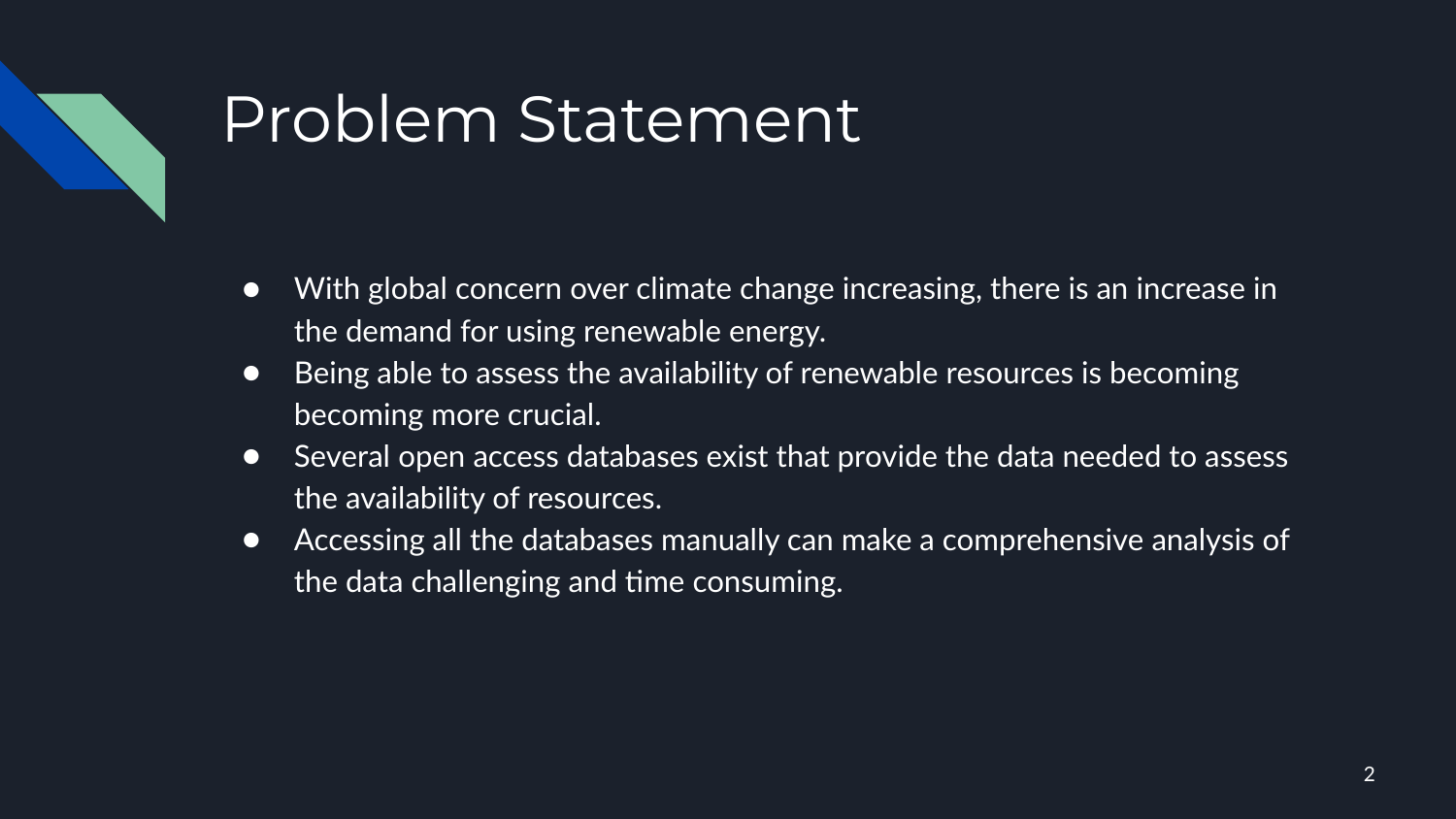

# Problem Statement
With global concern over climate change increasing, there is an increase in the demand for using renewable energy.
Being able to assess the availability of renewable resources is becoming becoming more crucial.
Several open access databases exist that provide the data needed to assess the availability of resources.
Accessing all the databases manually can make a comprehensive analysis of the data challenging and time consuming.
2